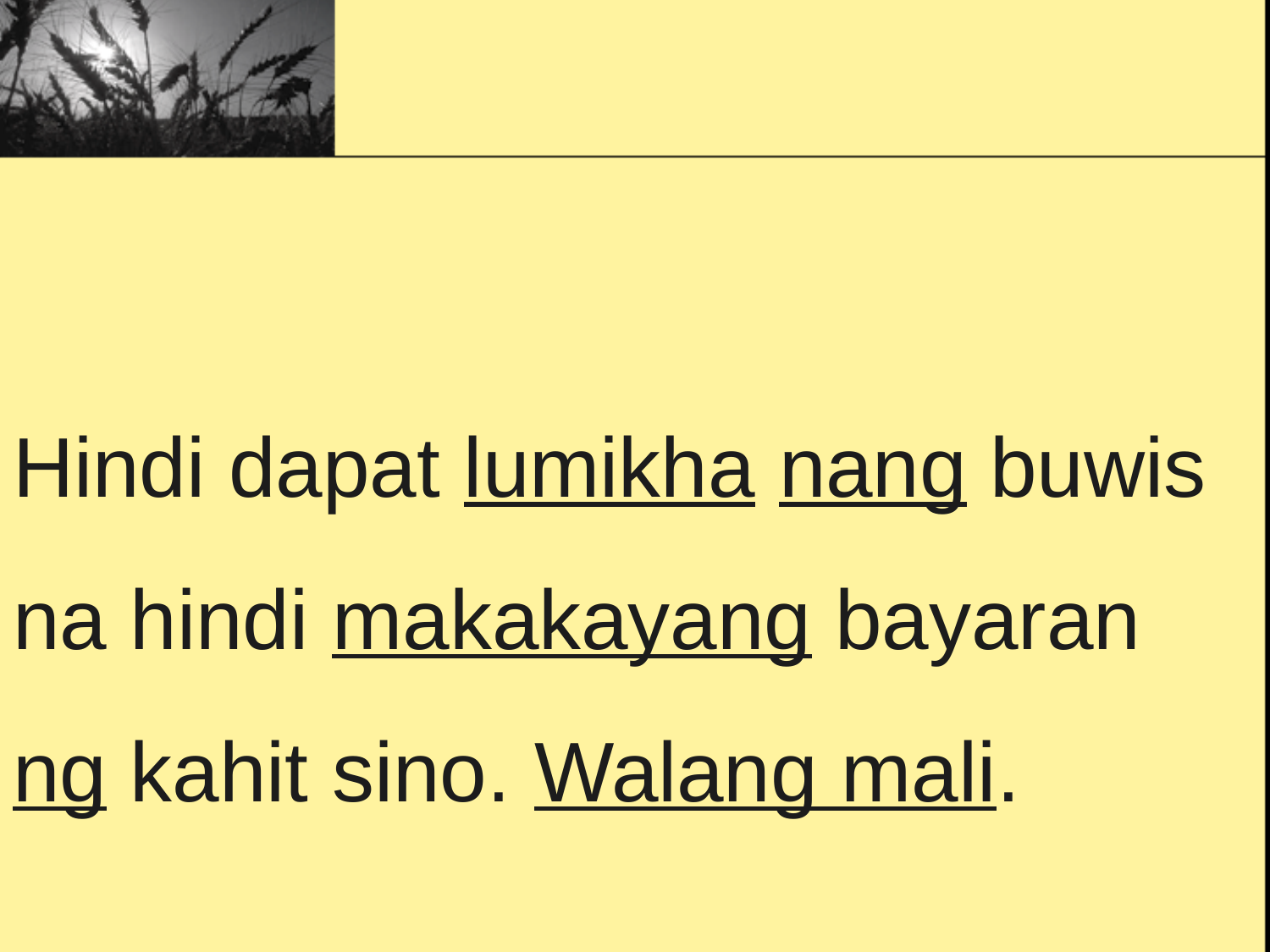

Hindi dapat lumikha nang buwis na hindi makakayang bayaran ng kahit sino. Walang mali.